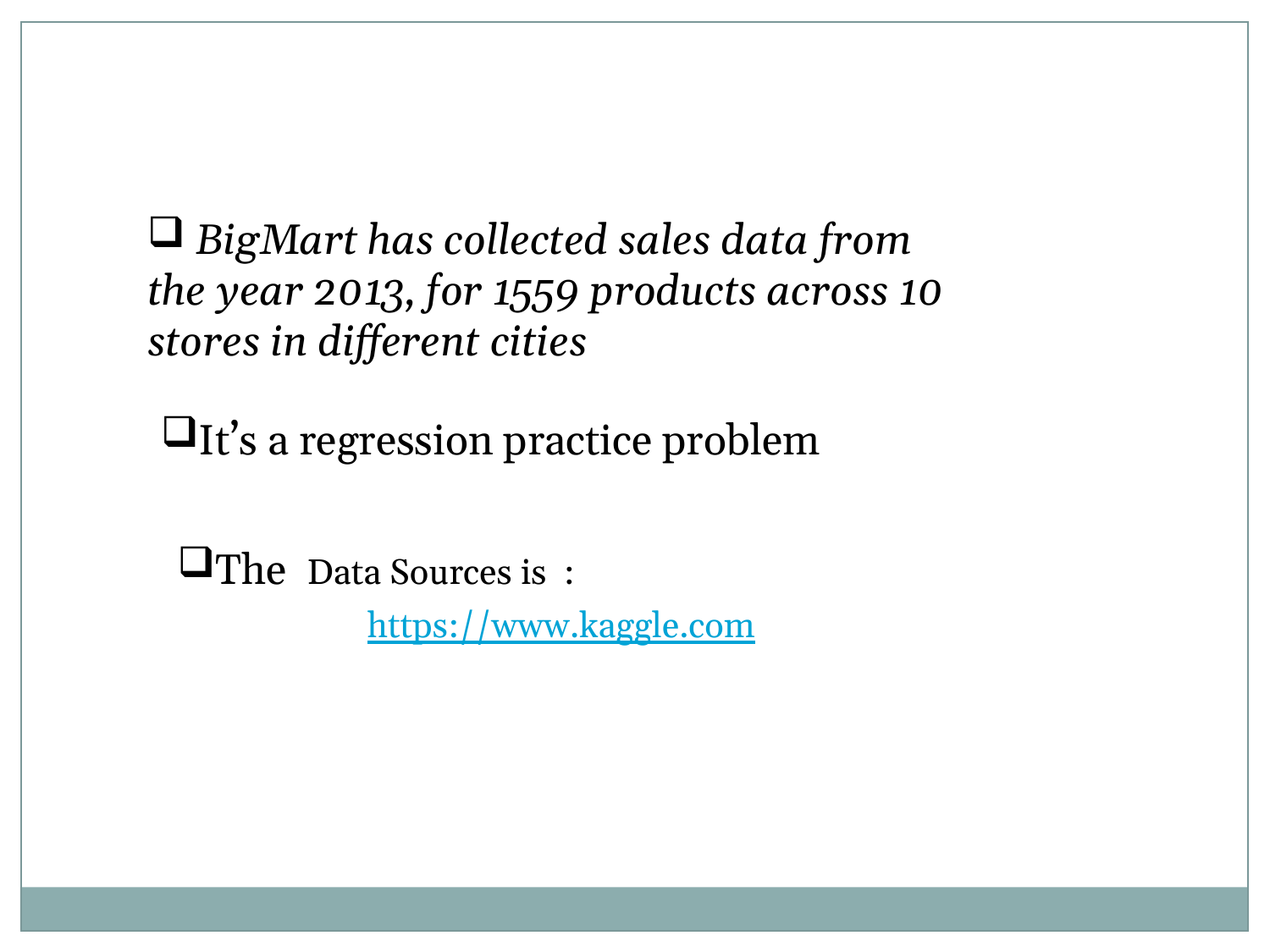

BigMart has collected sales data from     the year 2013, for 1559 products across 10 stores in different cities
It’s a regression practice problem
The  Data Sources is  :
https://www.kaggle.com